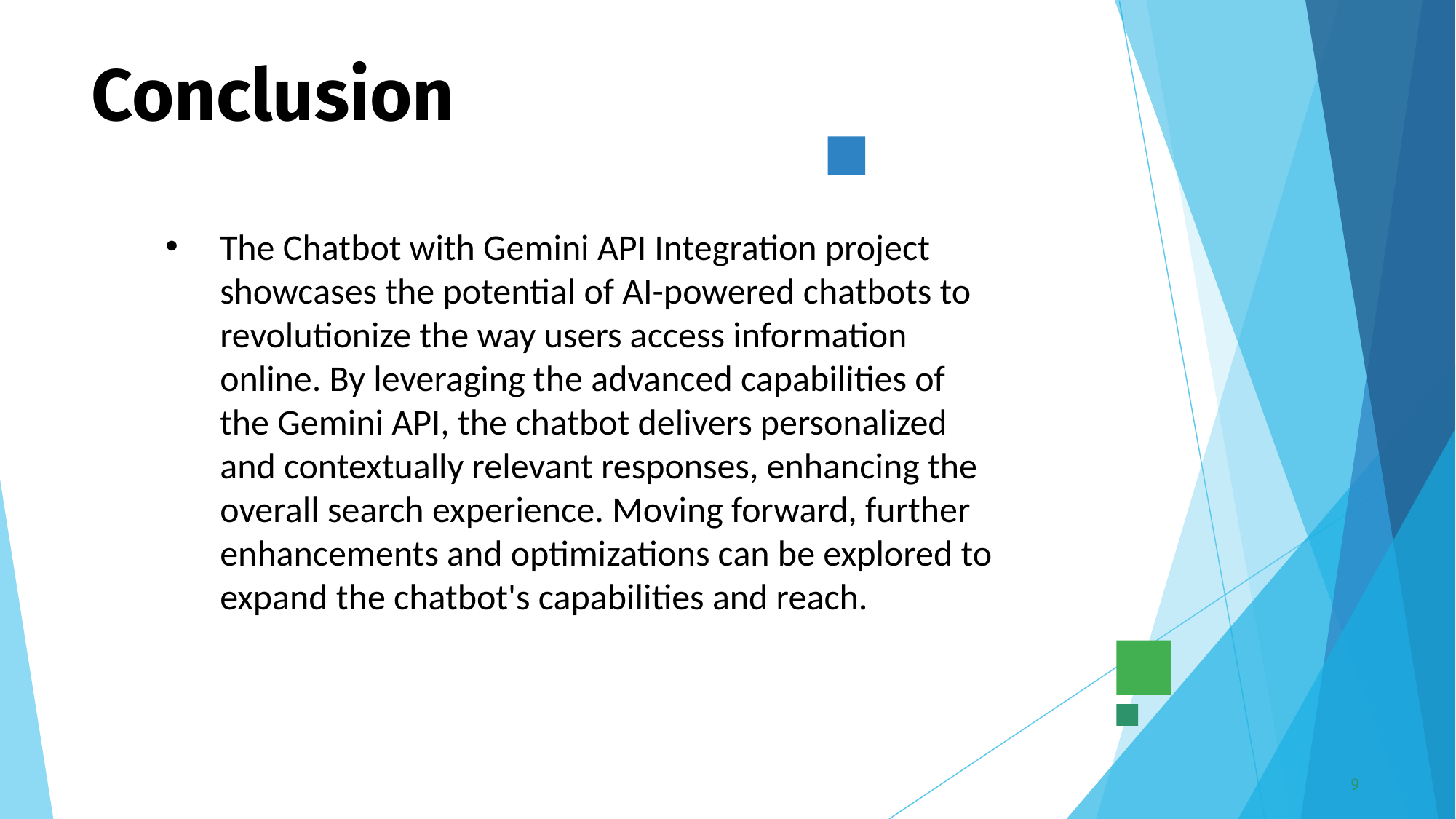

# Conclusion

The Chatbot with Gemini API Integration project showcases the potential of AI-powered chatbots to revolutionize the way users access information online. By leveraging the advanced capabilities of the Gemini API, the chatbot delivers personalized and contextually relevant responses, enhancing the overall search experience. Moving forward, further enhancements and optimizations can be explored to expand the chatbot's capabilities and reach.​

9